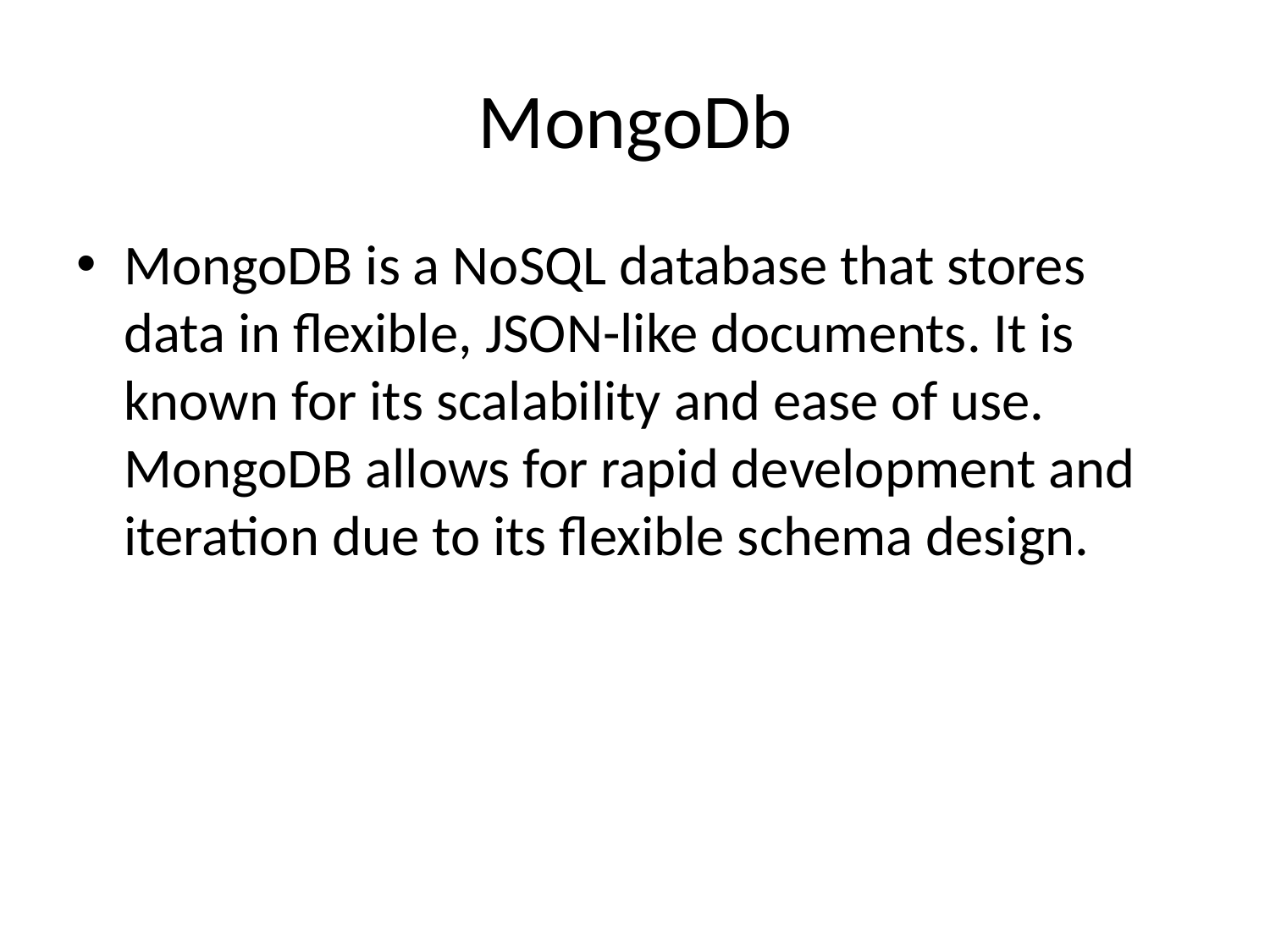

# MongoDb
MongoDB is a NoSQL database that stores data in flexible, JSON-like documents. It is known for its scalability and ease of use. MongoDB allows for rapid development and iteration due to its flexible schema design.